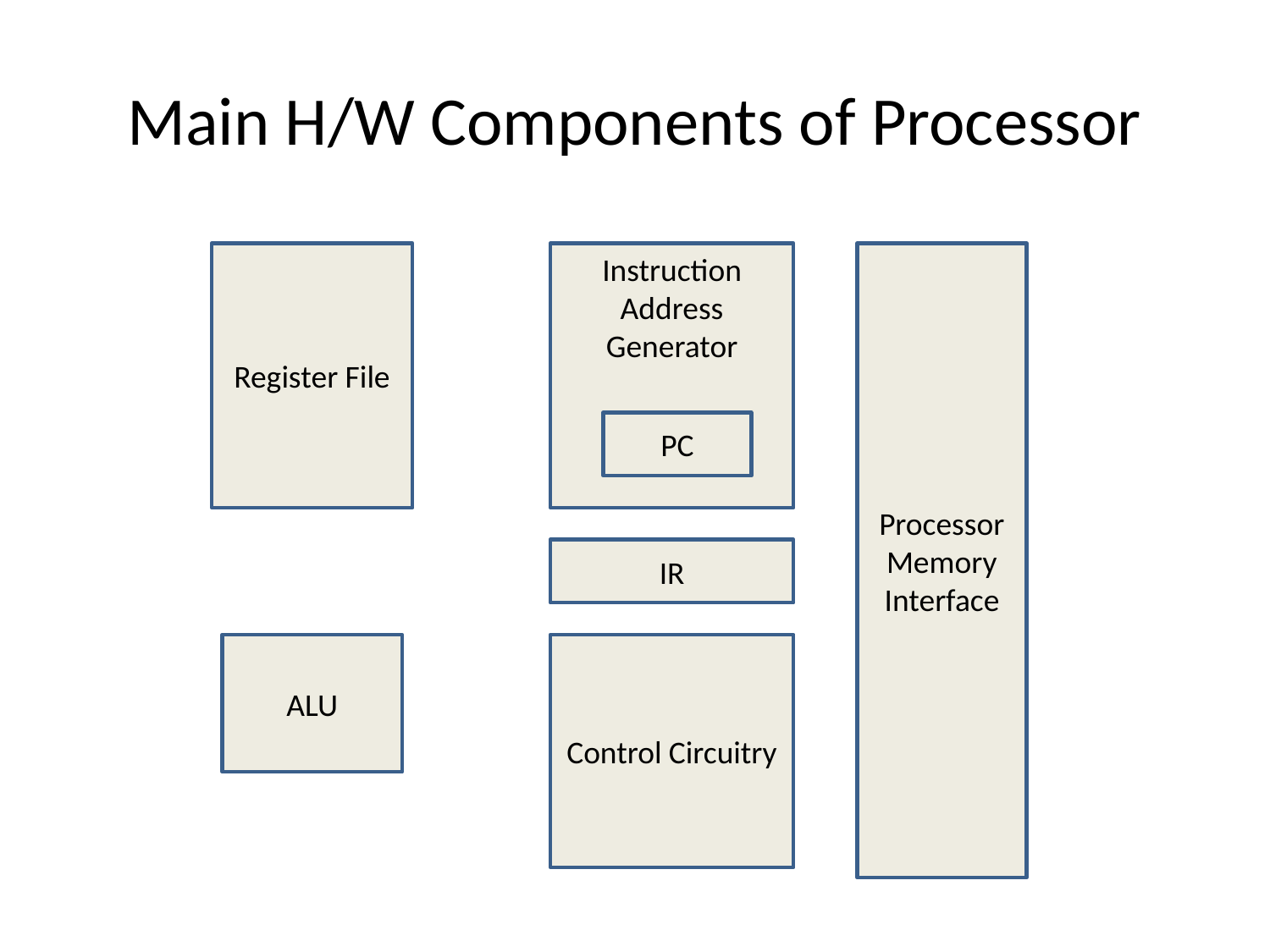

# Main H/W Components of Processor
Register File
Instruction Address Generator
Processor Memory Interface
PC
IR
ALU
Control Circuitry